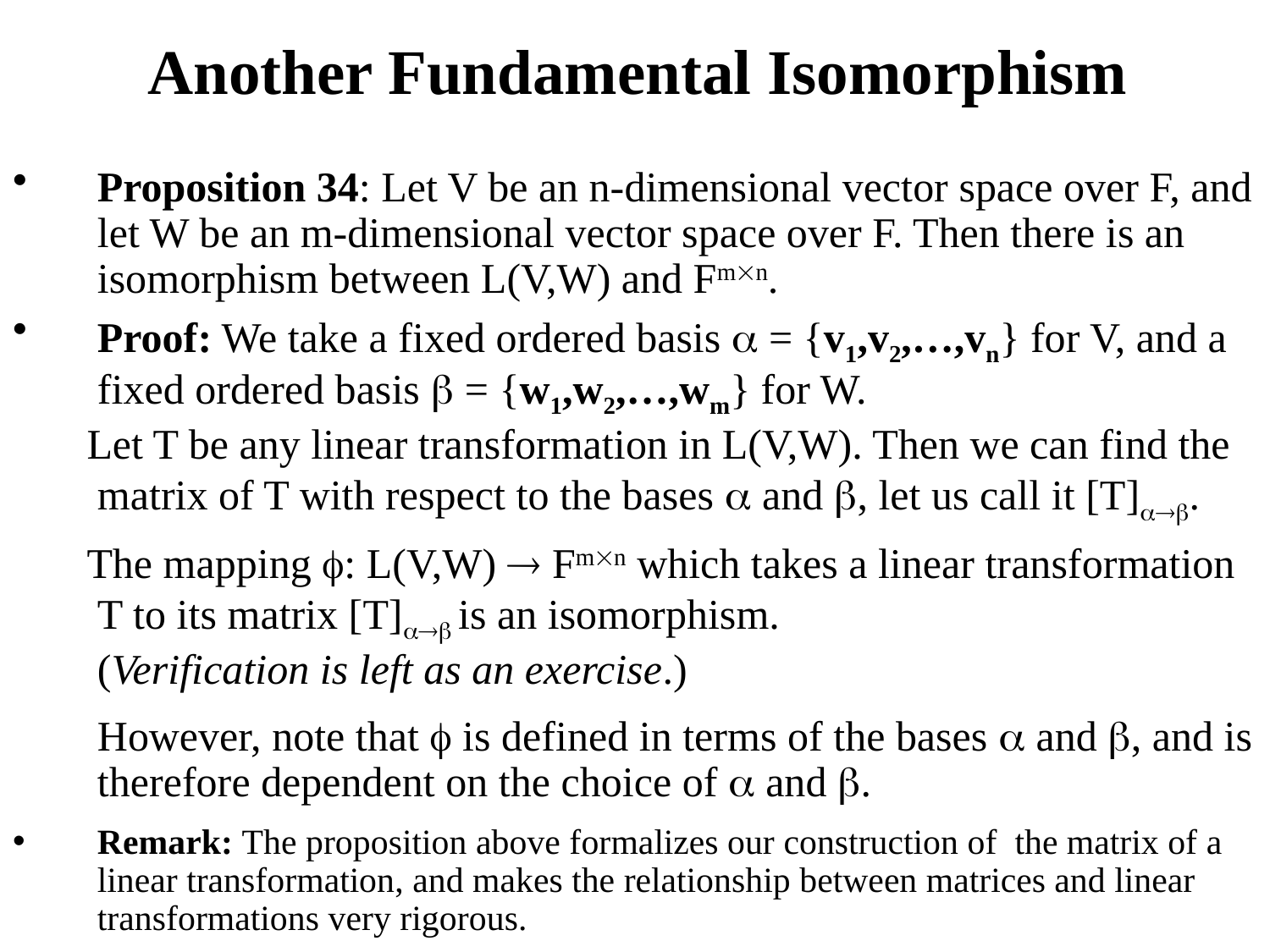

# Another Fundamental Isomorphism
Proposition 34: Let V be an n-dimensional vector space over F, and let W be an m-dimensional vector space over F. Then there is an isomorphism between L(V,W) and Fm×n.
Proof: We take a fixed ordered basis α = {v1,v2,…,vn} for V, and a fixed ordered basis β = {w1,w2,…,wm} for W.
       Let T be any linear transformation in L(V,W). Then we can find the matrix of T with respect to the bases α and β, let us call it [T]α→β.
       The mapping φ: L(V,W) → Fm×n which takes a linear transformation T to its matrix [T]α→β is an isomorphism.
	(Verification is left as an exercise.)
	However, note that φ is defined in terms of the bases α and β, and is therefore dependent on the choice of α and β.
Remark: The proposition above formalizes our construction of  the matrix of a linear transformation, and makes the relationship between matrices and linear transformations very rigorous.